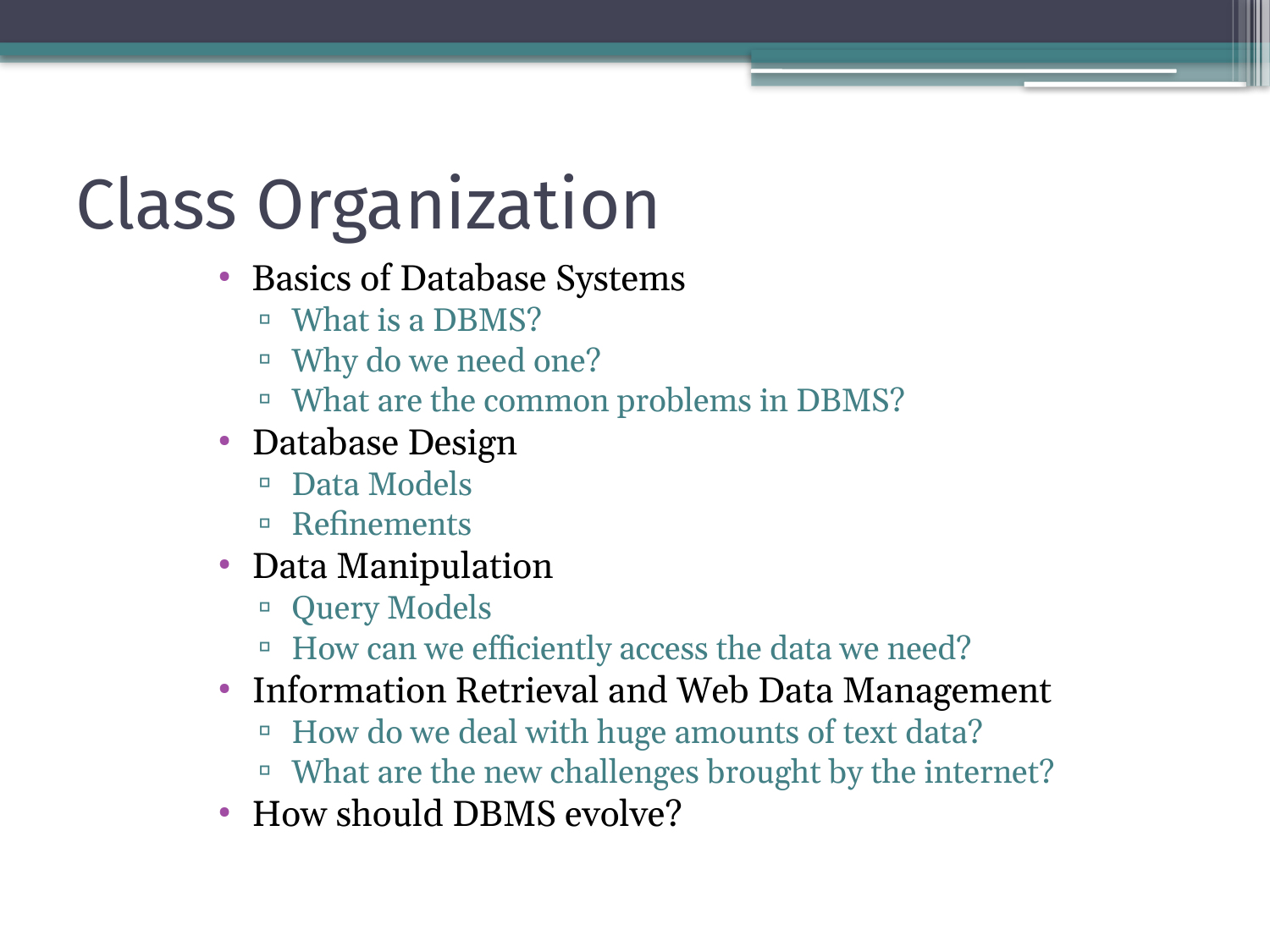

# Class Organization
Basics of Database Systems
What is a DBMS?
Why do we need one?
What are the common problems in DBMS?
Database Design
Data Models
Refinements
Data Manipulation
Query Models
How can we efficiently access the data we need?
Information Retrieval and Web Data Management
How do we deal with huge amounts of text data?
What are the new challenges brought by the internet?
How should DBMS evolve?